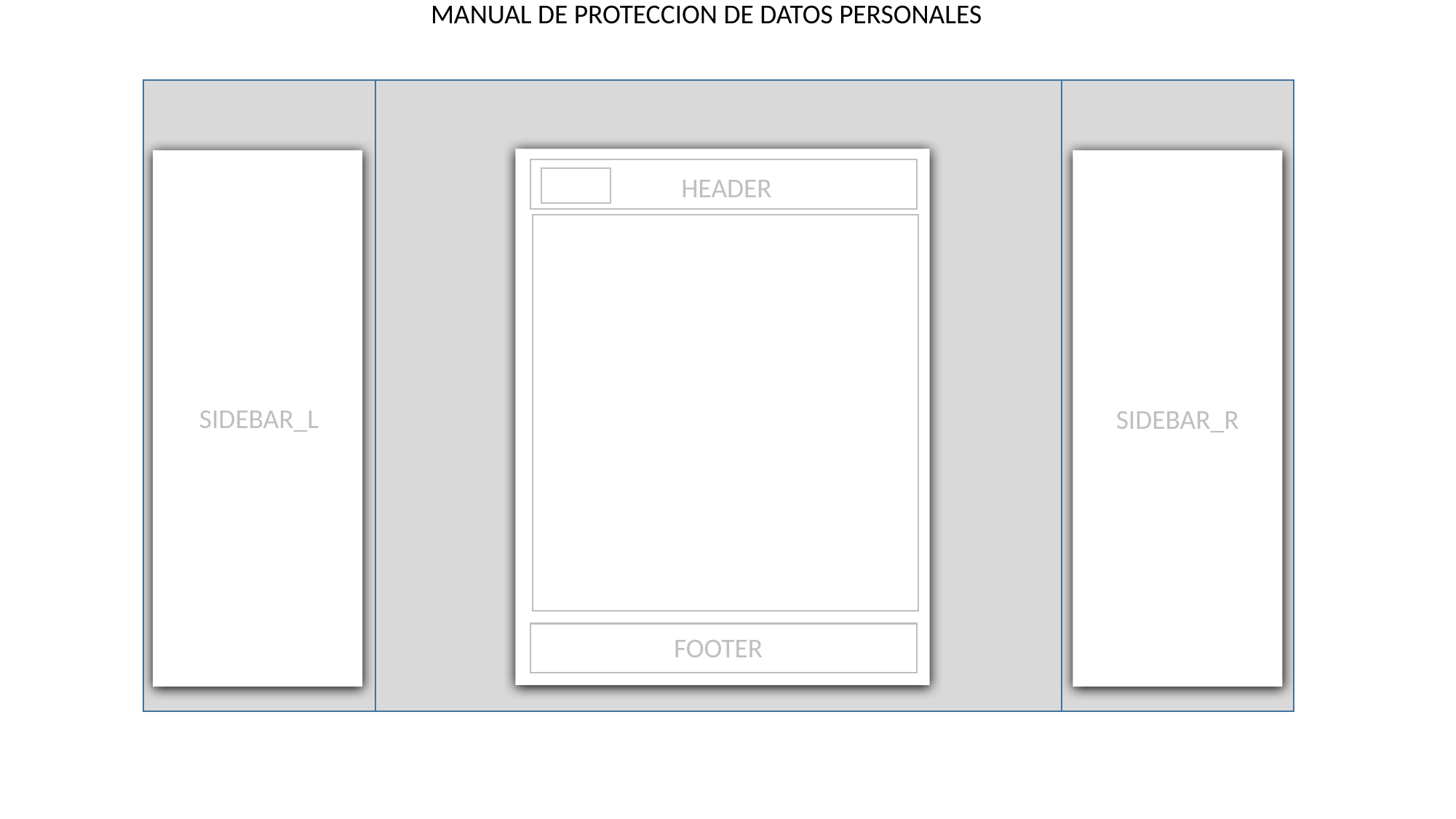

MANUAL DE PROTECCION DE DATOS PERSONALES

HEADER

SIDEBAR_L
SIDEBAR_R

FOOTER